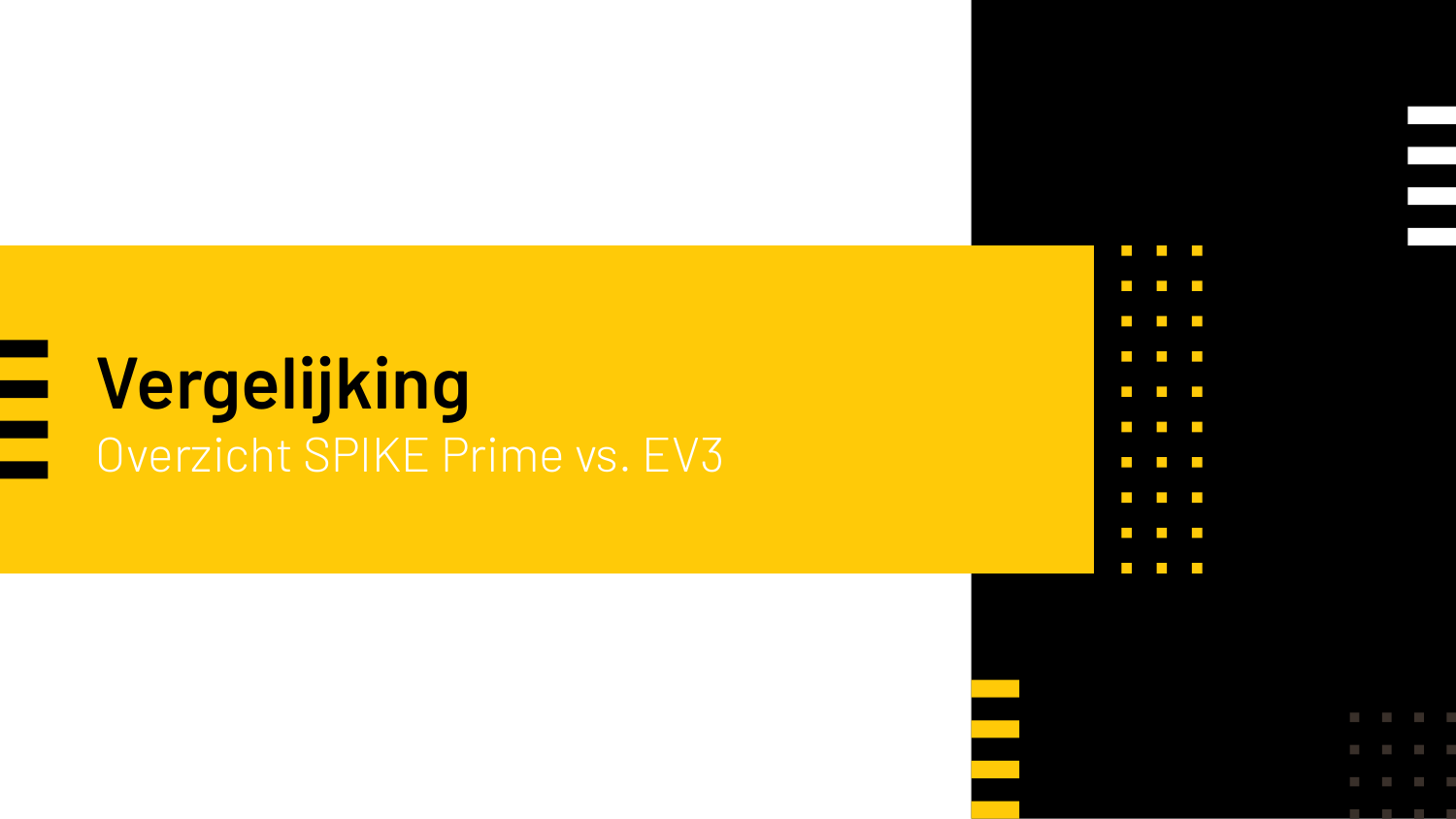

# Vergelijking
Overzicht SPIKE Prime vs. EV3